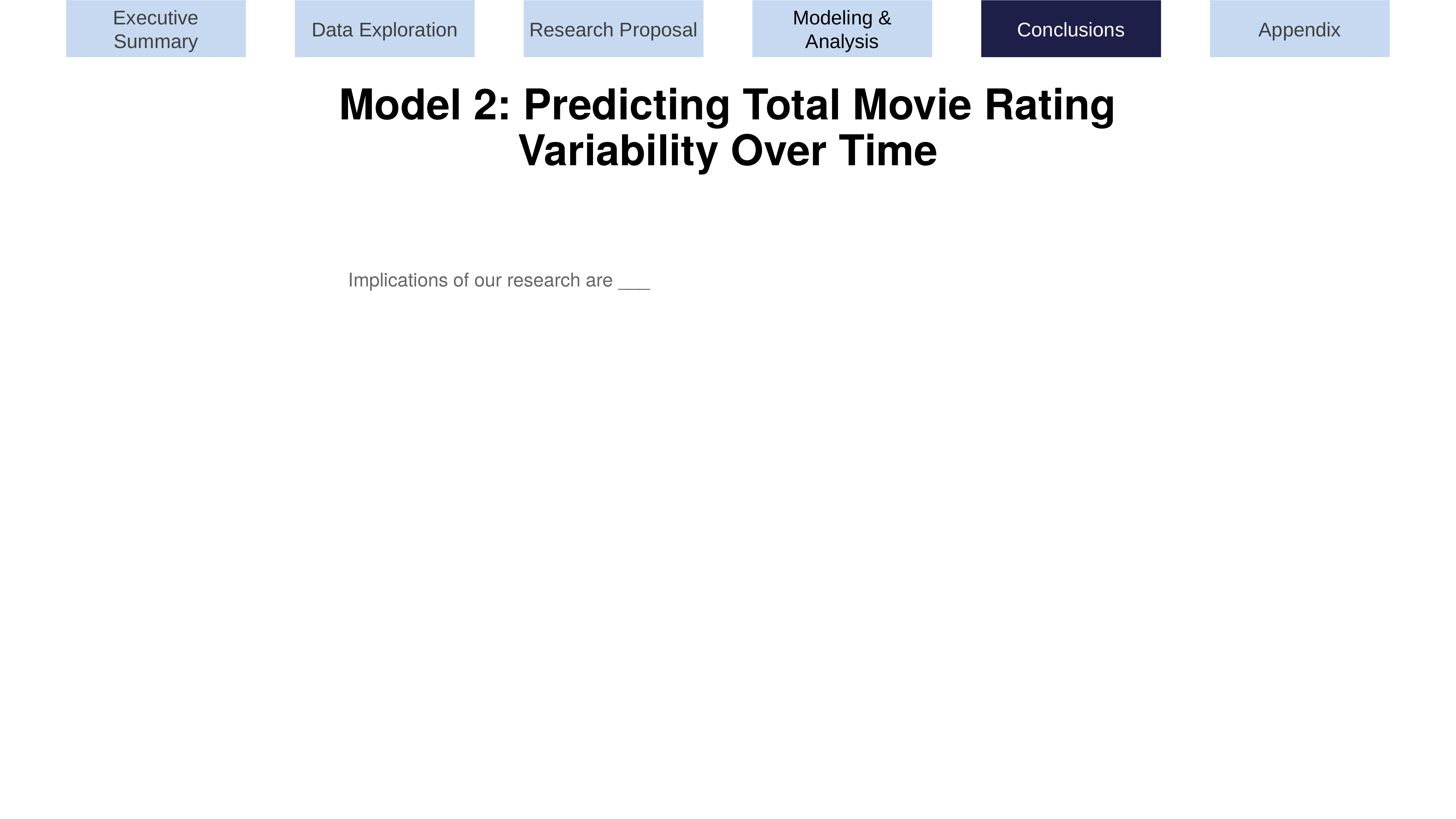

Executive Summary
Data Exploration
Research Proposal
Modeling & Analysis
Conclusions
Appendix

Model 2: Predicting Total Movie Rating Variability Over Time
Implications of our research are ___